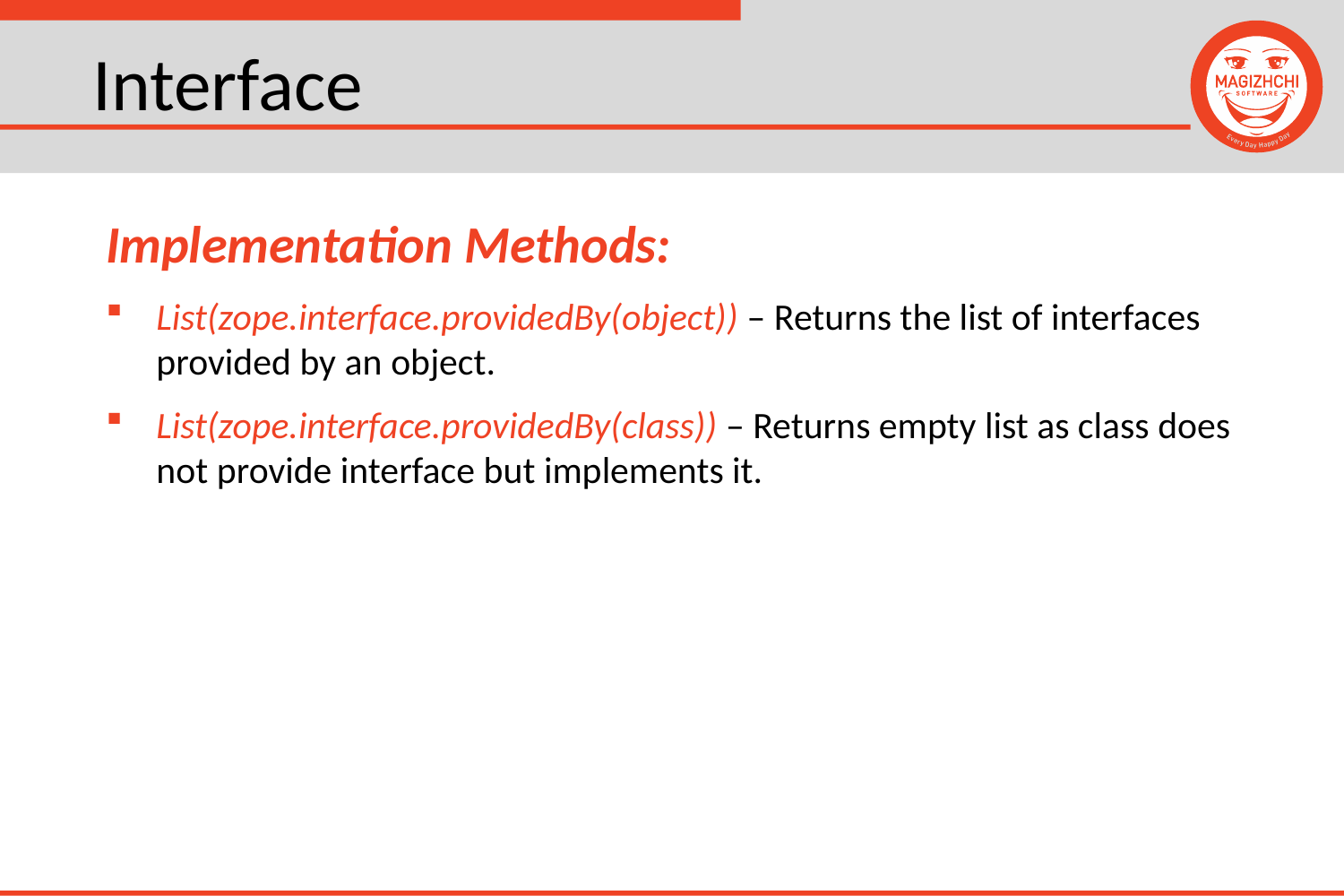

# Interface
Implementation Methods:
List(zope.interface.providedBy(object)) – Returns the list of interfaces provided by an object.
List(zope.interface.providedBy(class)) – Returns empty list as class does not provide interface but implements it.